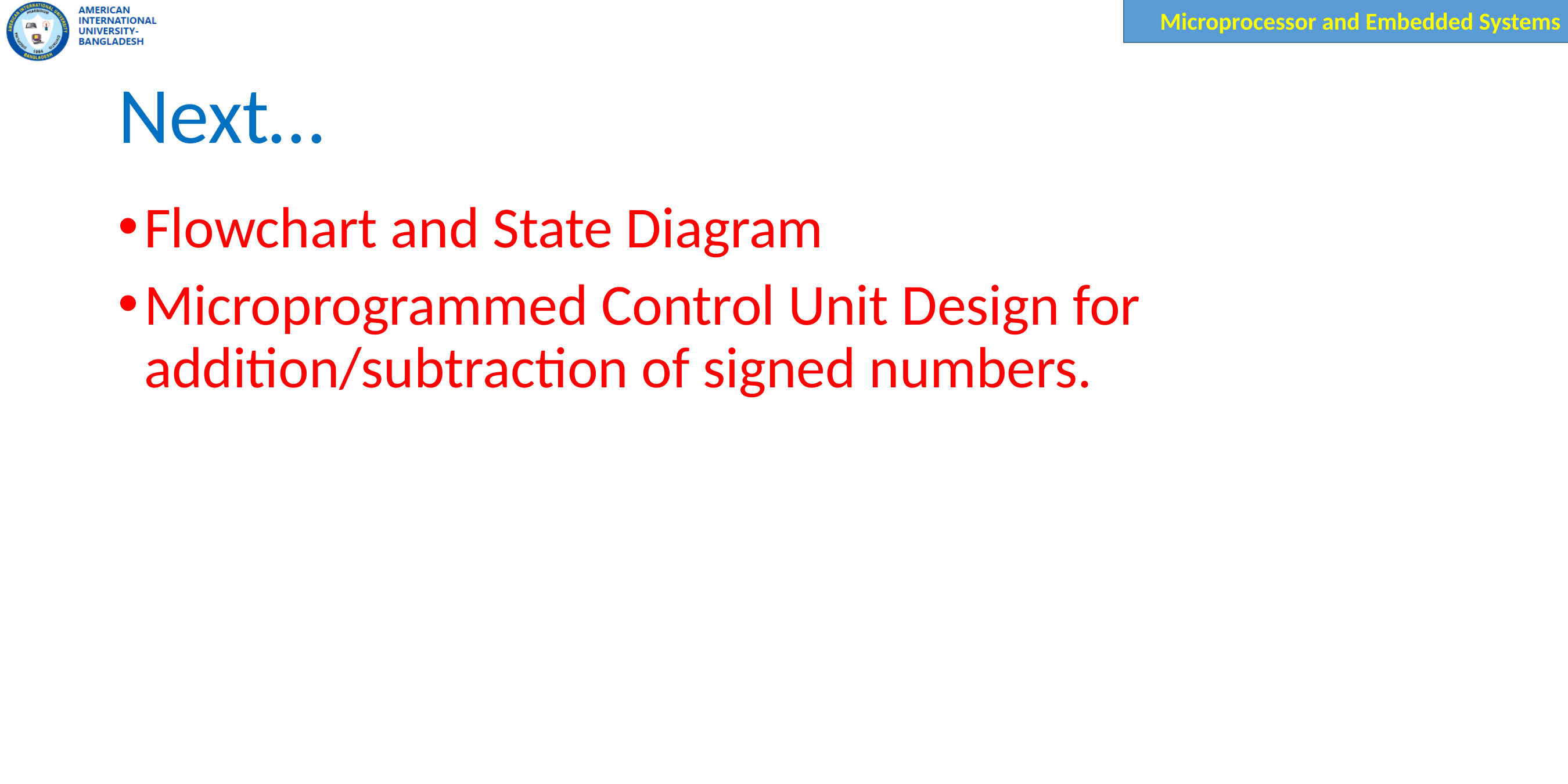

# Next…
Flowchart and State Diagram
Microprogrammed Control Unit Design for addition/subtraction of signed numbers.